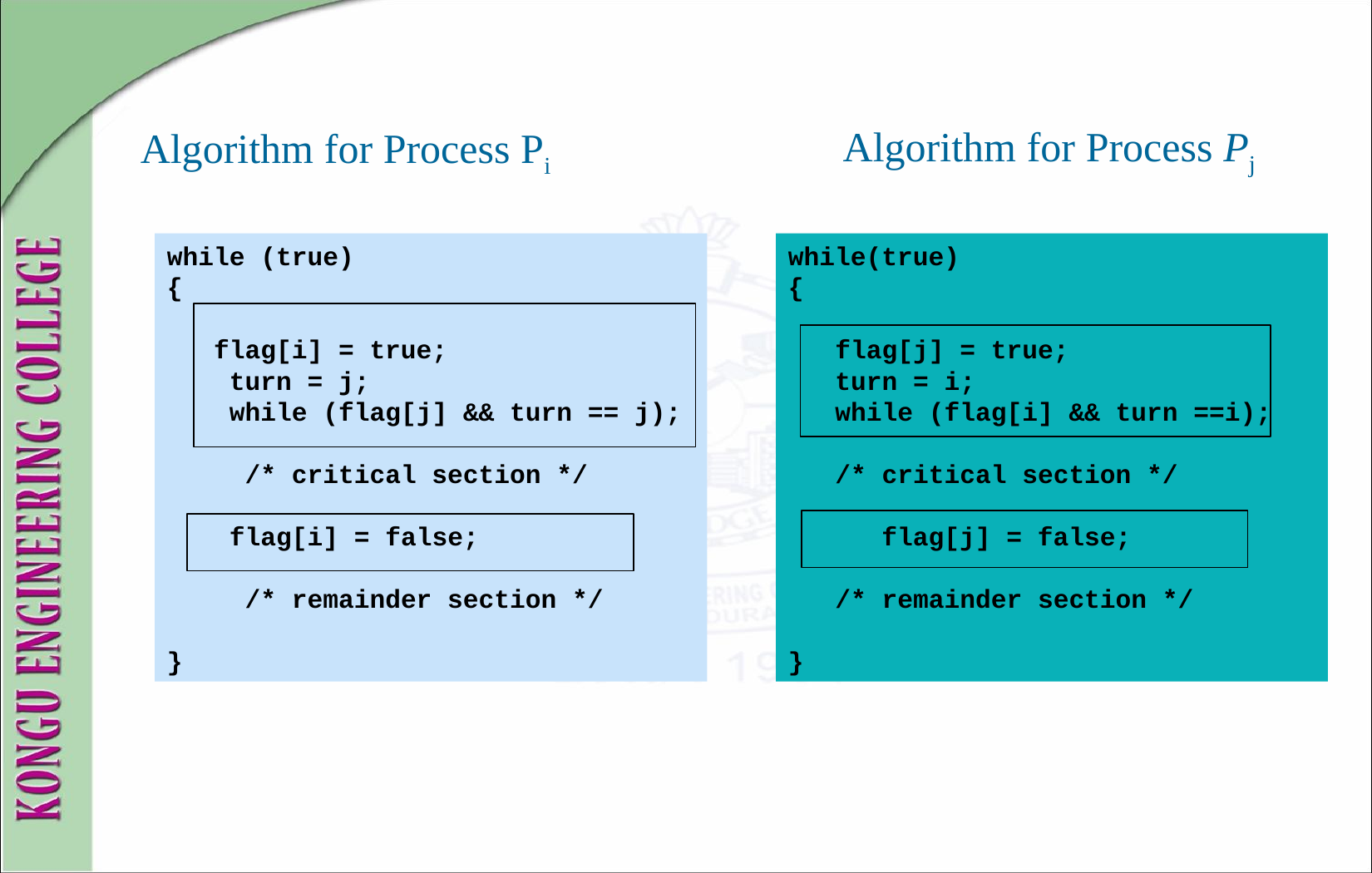

# Algorithm for Process Pi
           Algorithm for Process Pj
while (true)
{

   flag[i] = true;
    turn = j;
    while (flag[j] && turn == j);
     /* critical section */

    flag[i] = false;

     /* remainder section */

}
while(true)
{

   flag[j] = true;
   turn = i;
   while (flag[i] && turn ==i);

   /* critical section */

      flag[j] = false;

   /* remainder section */

}